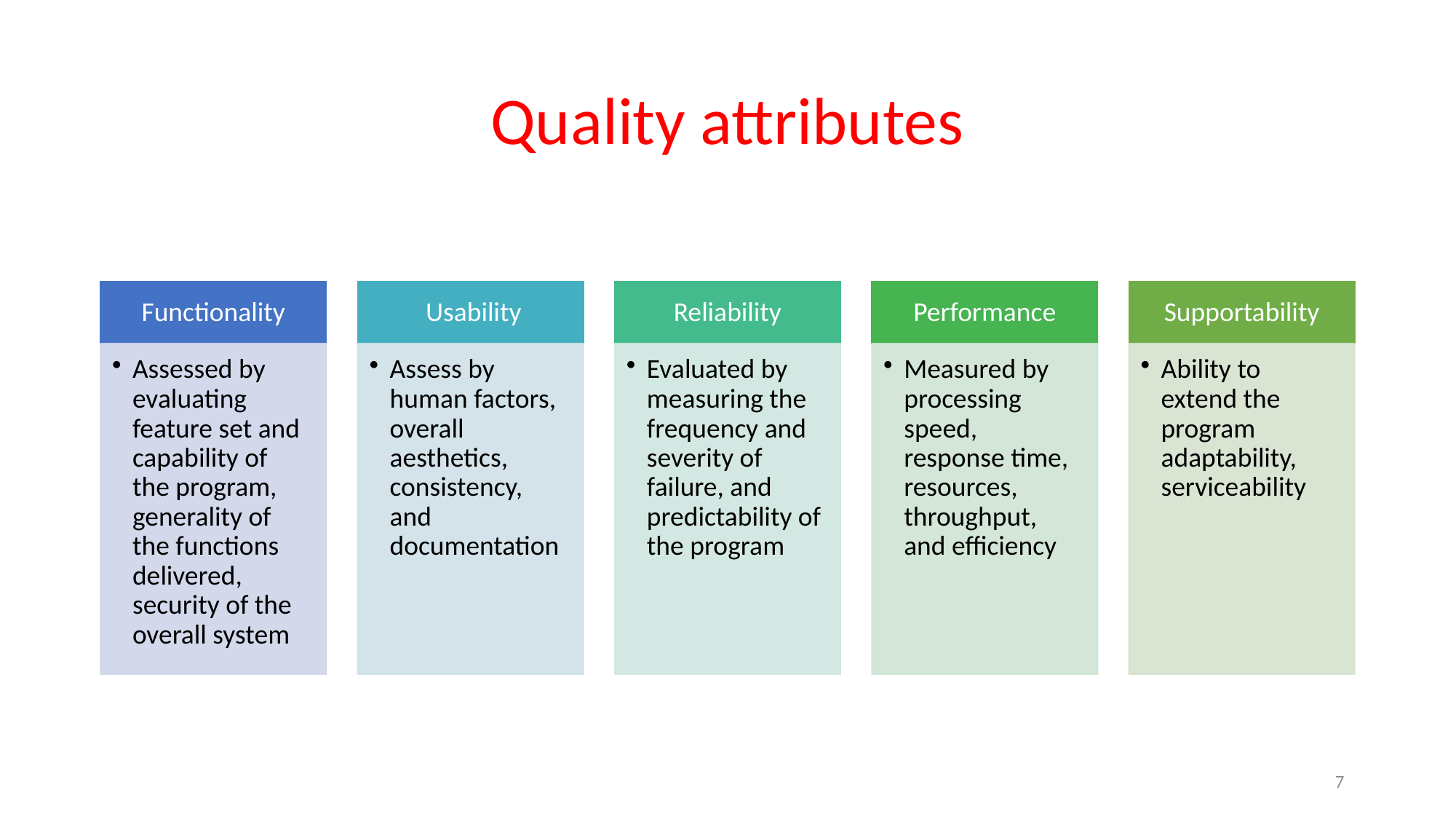

# Quality attributes
Functionality
Assessed by evaluating feature set and capability of the program, generality of the functions delivered, security of the overall system
 Usability
Assess by human factors, overall aesthetics, consistency, and documentation
Reliability
Evaluated by measuring the frequency and severity of failure, and predictability of the program
Performance
Measured by processing speed, response time, resources, throughput, and efficiency
Supportability
Ability to extend the program adaptability, serviceability
7